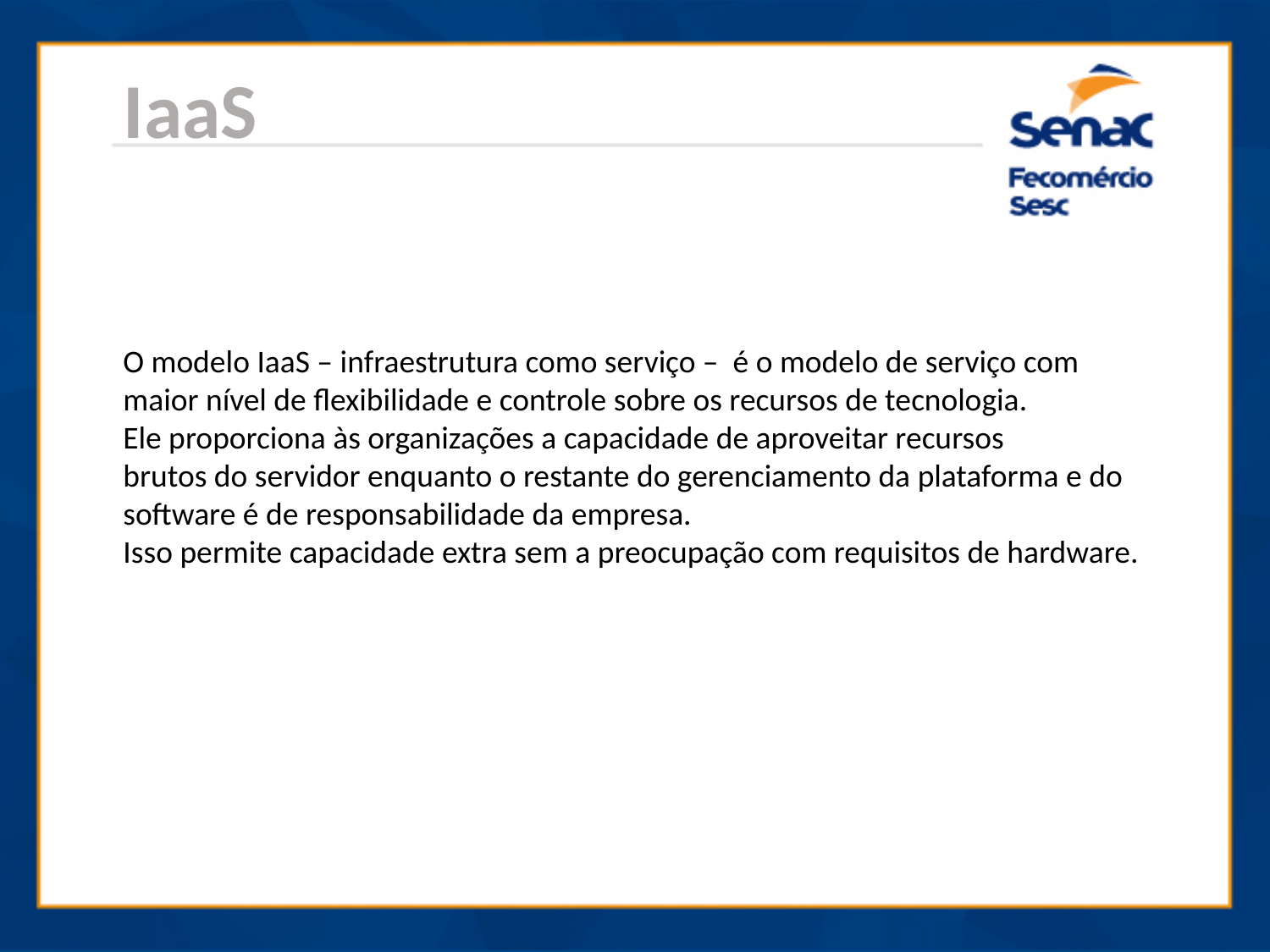

IaaS
O modelo IaaS – infraestrutura como serviço –  é o modelo de serviço com maior nível de flexibilidade e controle sobre os recursos de tecnologia.
Ele proporciona às organizações a capacidade de aproveitar recursos
brutos do servidor enquanto o restante do gerenciamento da plataforma e do software é de responsabilidade da empresa.
Isso permite capacidade extra sem a preocupação com requisitos de hardware.